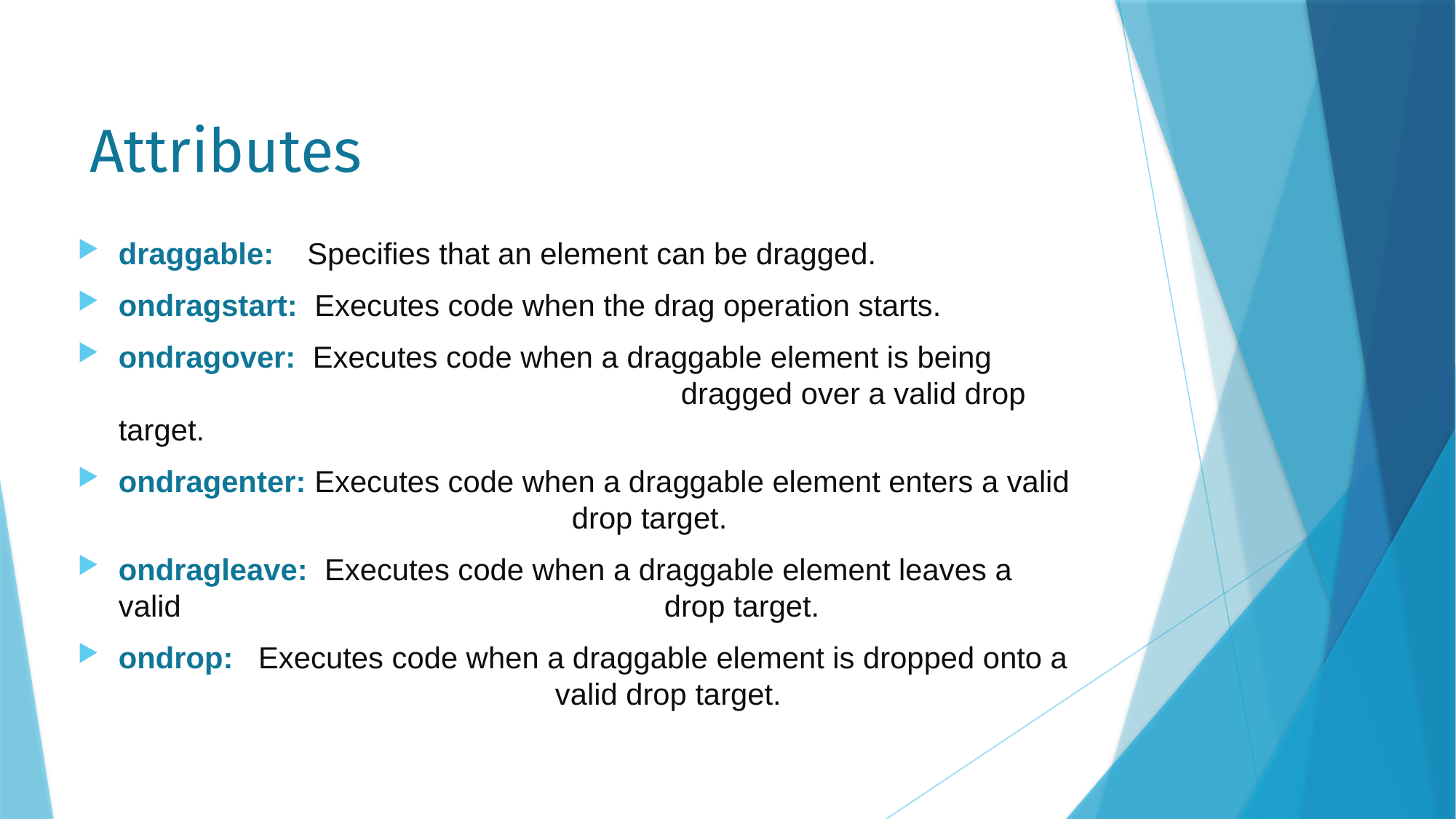

# Attributes
draggable:    Specifies that an element can be dragged.
ondragstart:  Executes code when the drag operation starts.
ondragover:  Executes code when a draggable element is being    					  dragged over a valid drop target.
ondragenter: Executes code when a draggable element enters a valid 				  drop target.
ondragleave:  Executes code when a draggable element leaves a valid 					drop target.
ondrop:   Executes code when a draggable element is dropped onto a 				valid drop target.